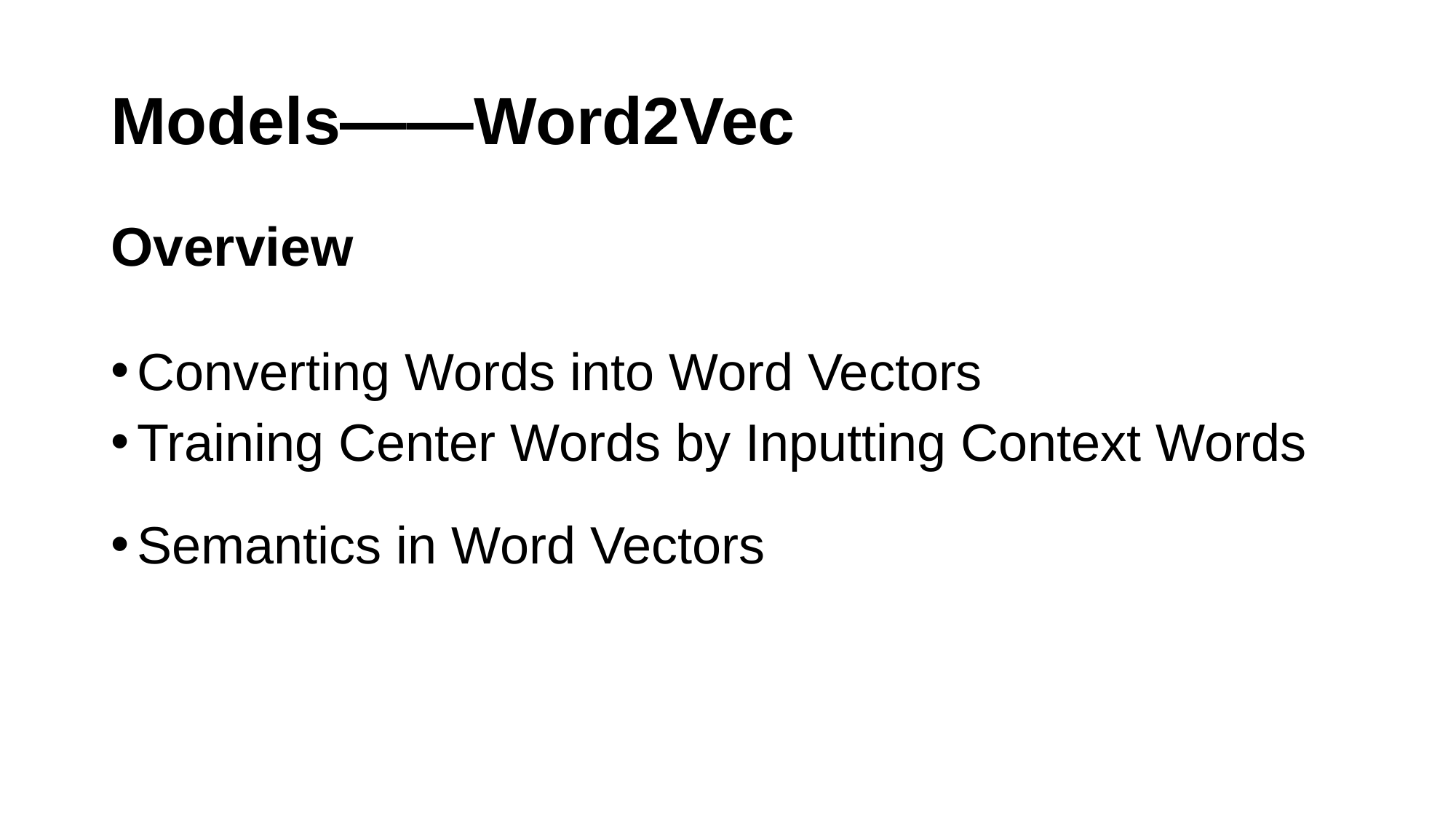

# Models——Word2Vec
Overview
Converting Words into Word Vectors
Training Center Words by Inputting Context Words
Semantics in Word Vectors